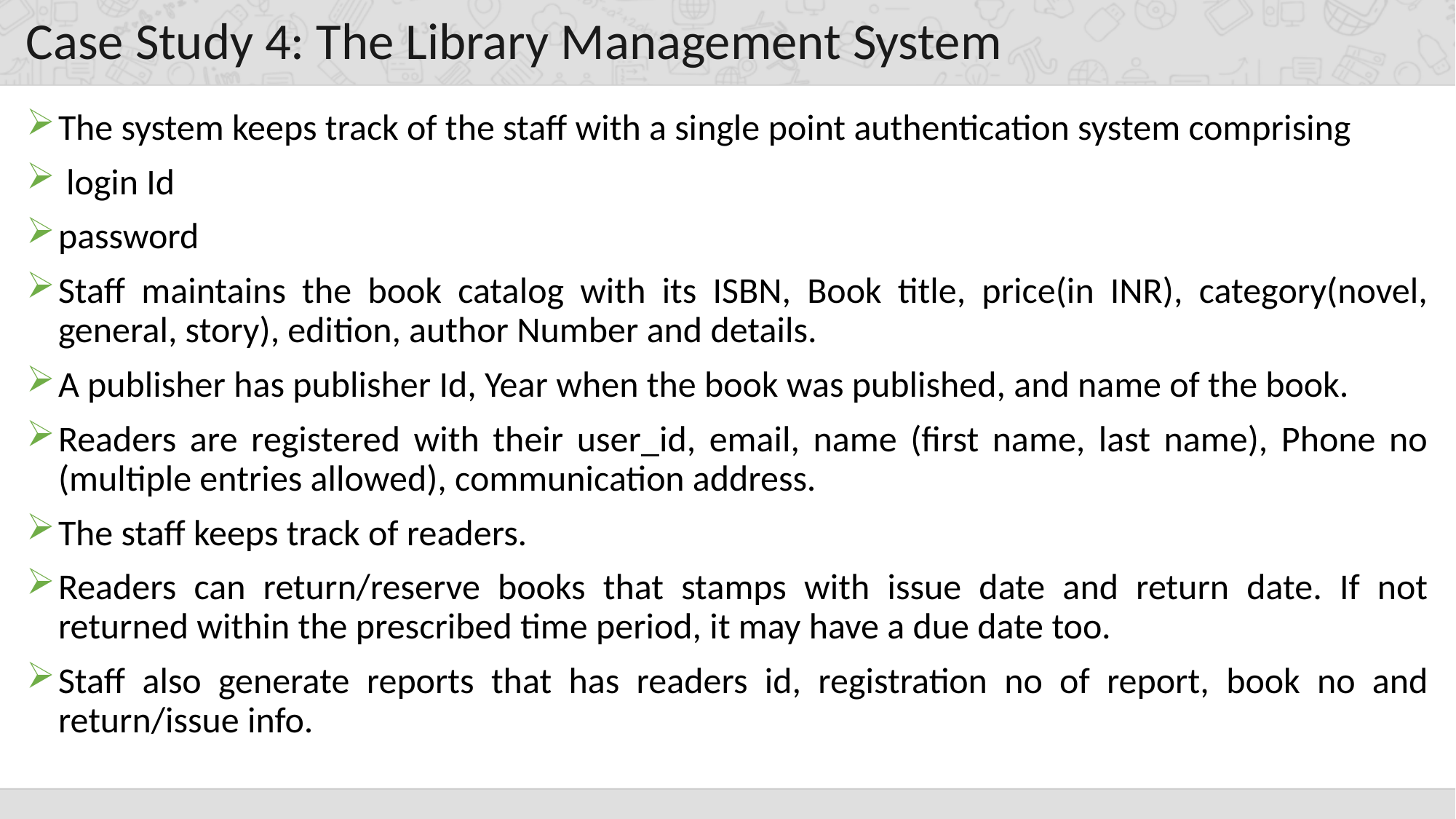

# Case Study 4: The Library Management System
The system keeps track of the staff with a single point authentication system comprising
 login Id
password
Staff maintains the book catalog with its ISBN, Book title, price(in INR), category(novel, general, story), edition, author Number and details.
A publisher has publisher Id, Year when the book was published, and name of the book.
Readers are registered with their user_id, email, name (first name, last name), Phone no (multiple entries allowed), communication address.
The staff keeps track of readers.
Readers can return/reserve books that stamps with issue date and return date. If not returned within the prescribed time period, it may have a due date too.
Staff also generate reports that has readers id, registration no of report, book no and return/issue info.